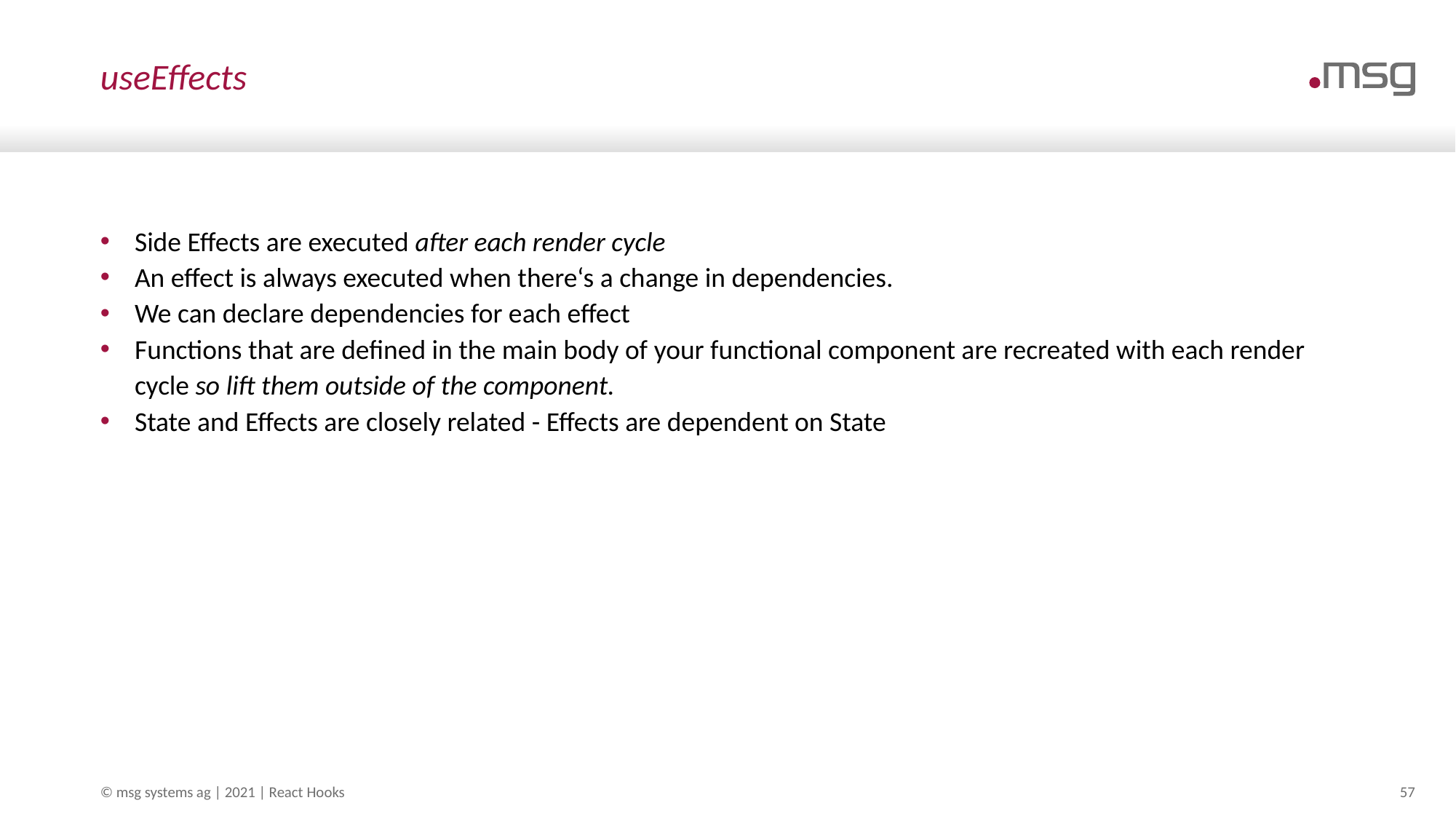

# useEffects
Side Effects are executed after each render cycle
An effect is always executed when there‘s a change in dependencies.
We can declare dependencies for each effect
Functions that are defined in the main body of your functional component are recreated with each render cycle so lift them outside of the component.
State and Effects are closely related - Effects are dependent on State
© msg systems ag | 2021 | React Hooks
57